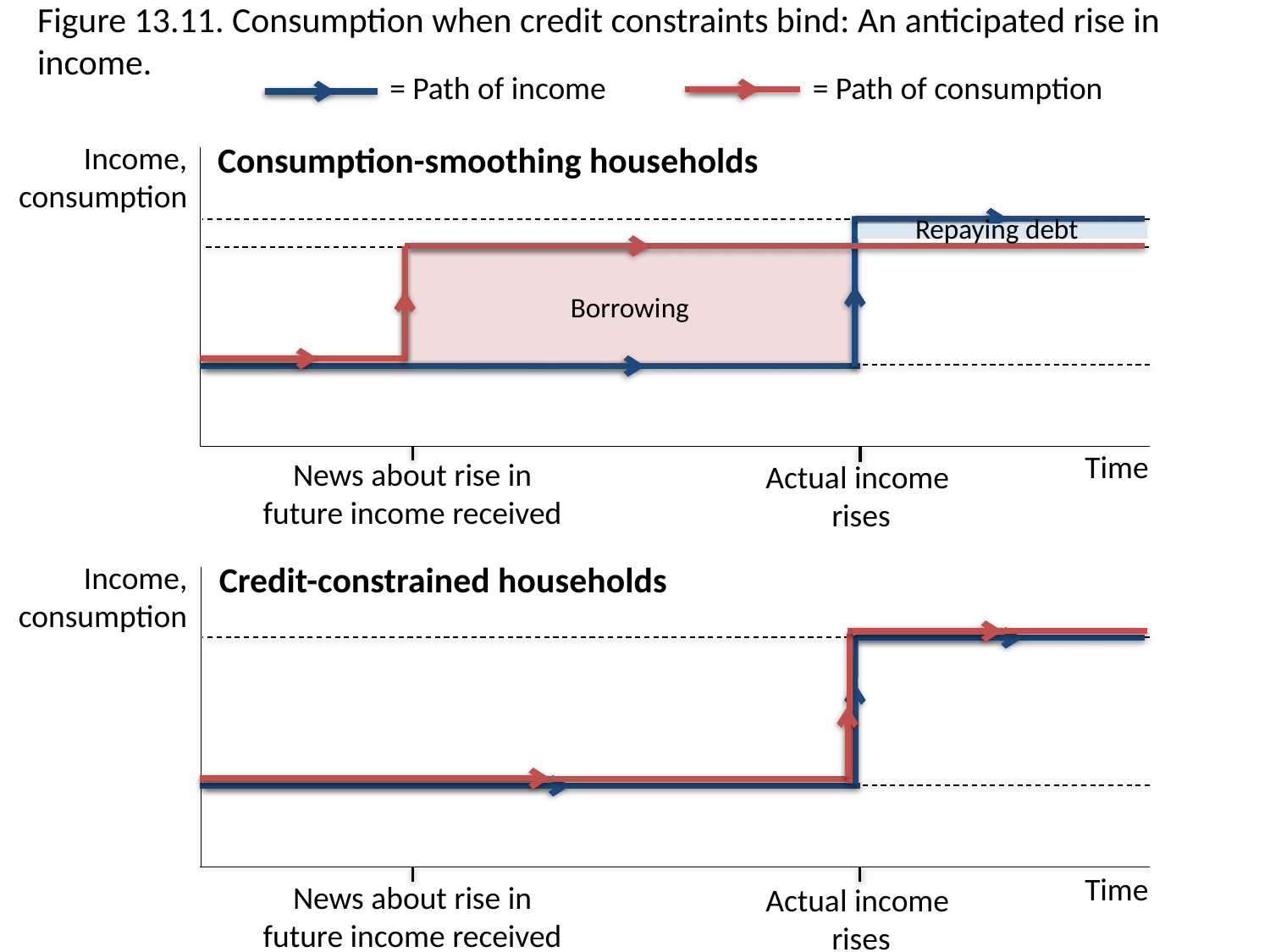

Figure 13.11. Consumption when credit constraints bind: An anticipated rise in income.
= Path of consumption
= Path of income
Consumption-smoothing households
Income, consumption
Repaying debt

Borrowing
Time
News about rise in future income received
Actual income
 rises
Credit-constrained households
Income, consumption
Time
News about rise in future income received
Actual income
 rises